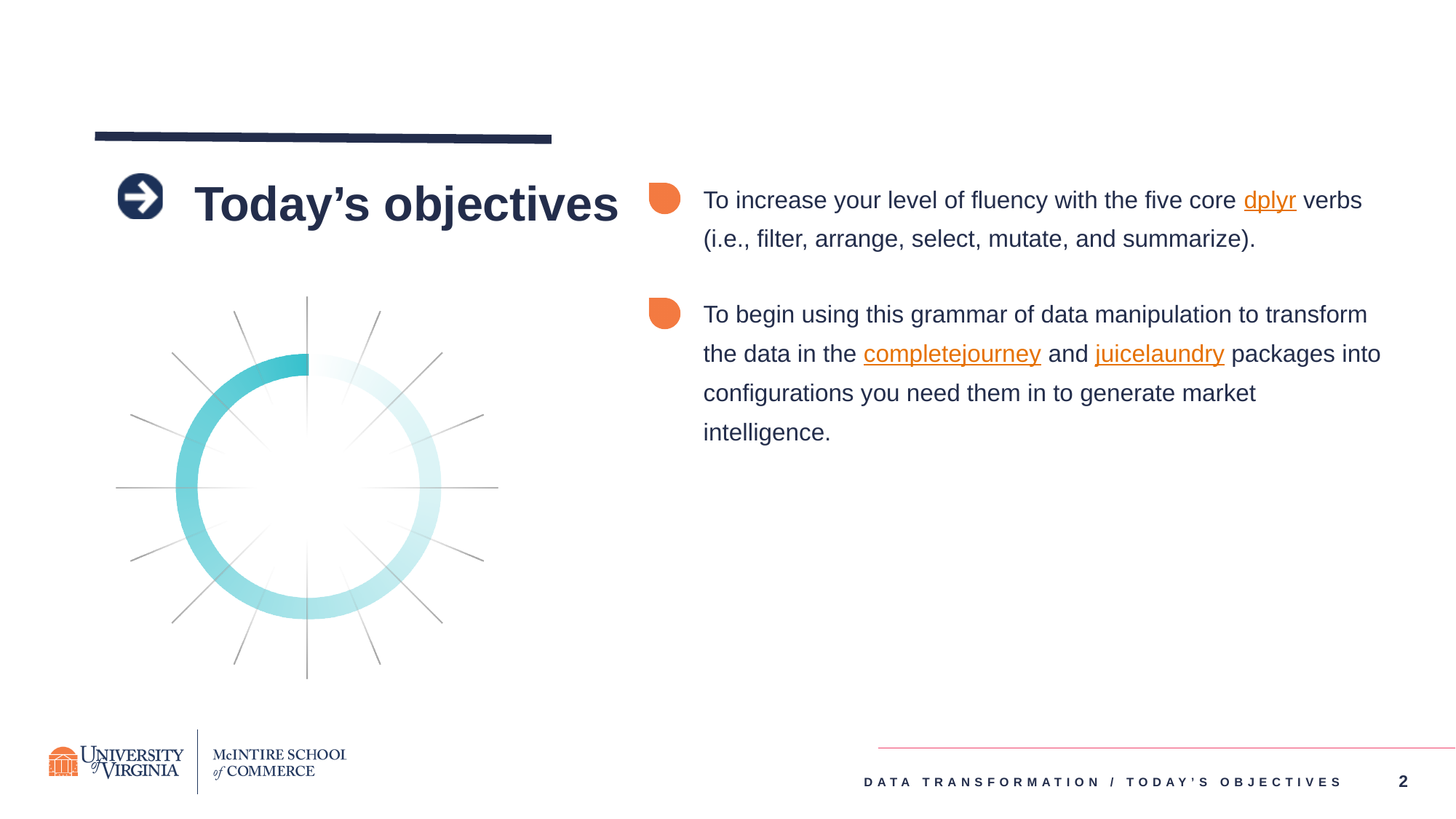

# Today’s objectives
To increase your level of fluency with the five core dplyr verbs (i.e., filter, arrange, select, mutate, and summarize).
To begin using this grammar of data manipulation to transform the data in the completejourney and juicelaundry packages into configurations you need them in to generate market intelligence.
2
Data transformation / today’s objectives